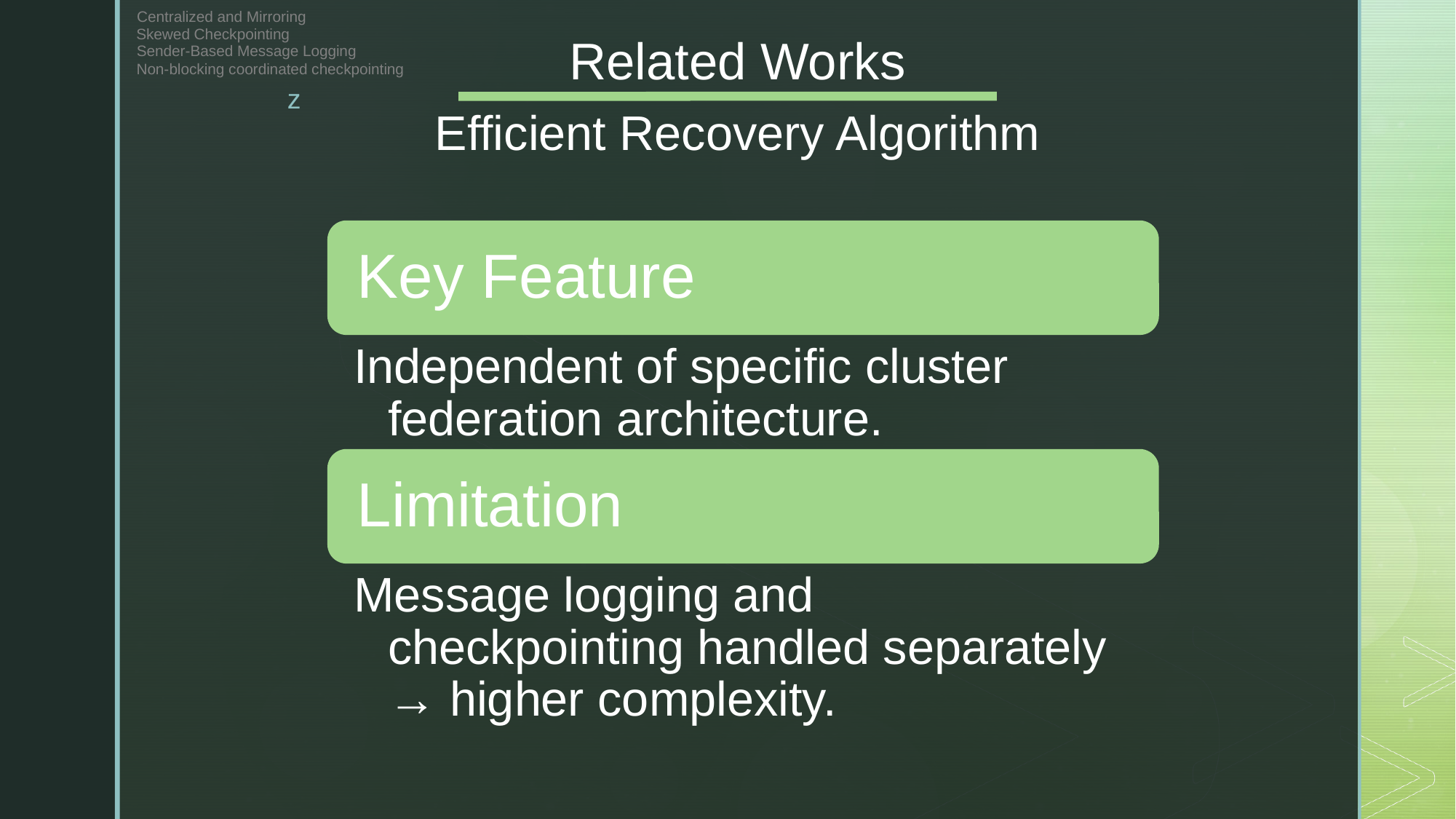

Centralized and Mirroring
Skewed Checkpointing
# Related Works
Sender-Based Message Logging
Non-blocking coordinated checkpointing
Efficient Recovery Algorithm
Key Feature
Independent of specific cluster federation architecture.
Limitation
Message logging and checkpointing handled separately → higher complexity.